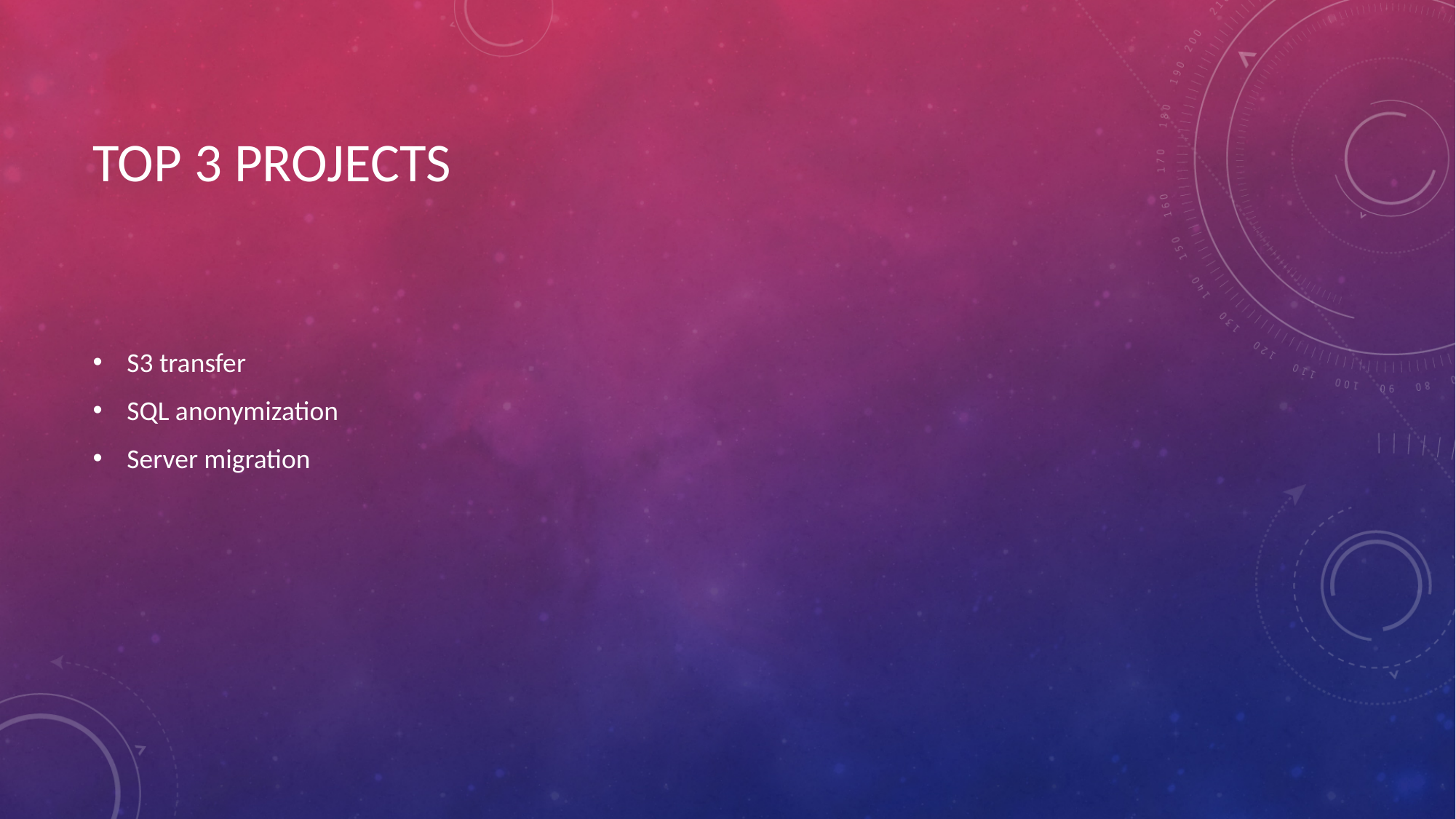

# Top 3 projects
S3 transfer
SQL anonymization
Server migration